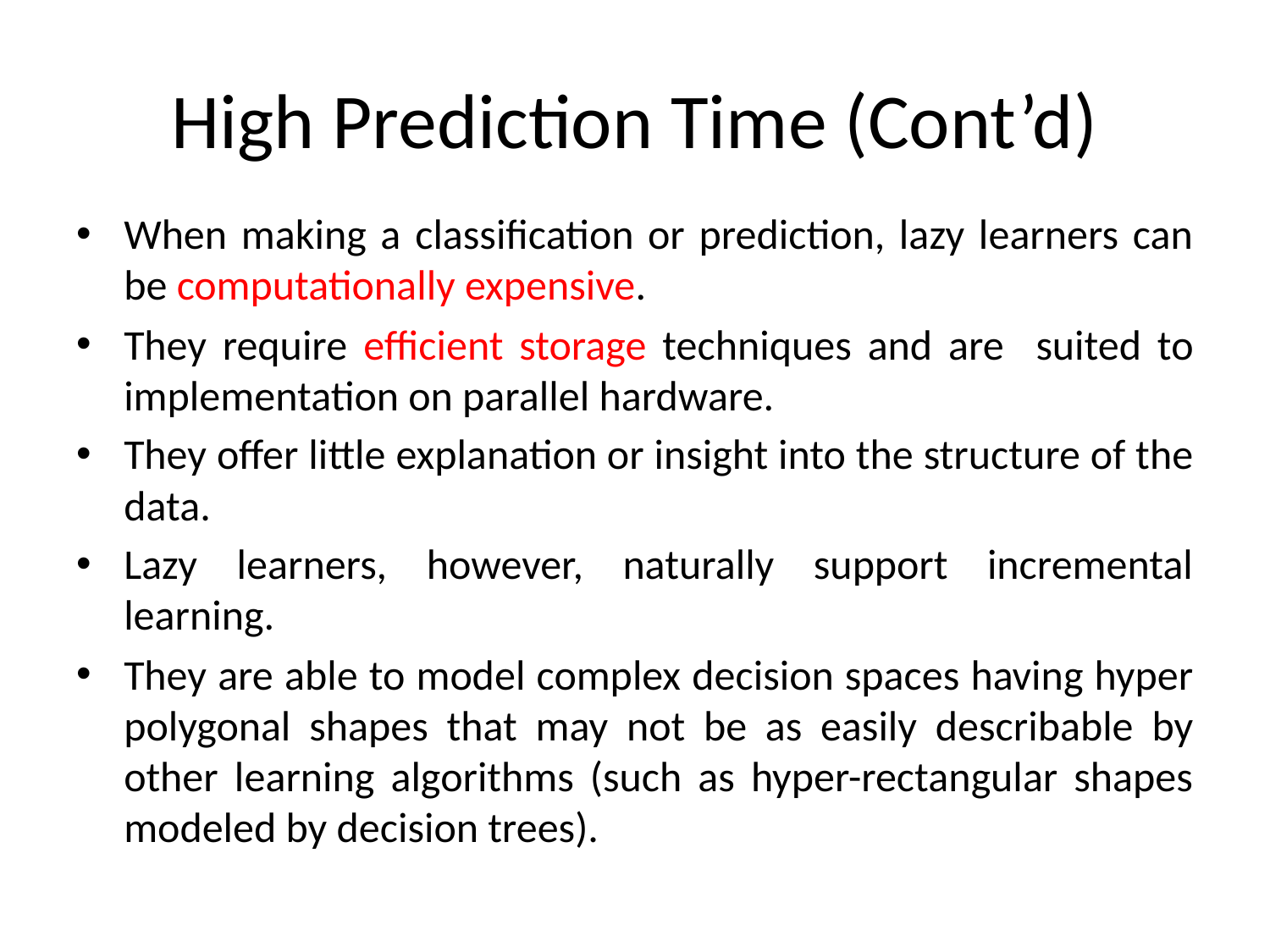

# High Prediction Time (Cont’d)
When making a classification or prediction, lazy learners can be computationally expensive.
They require efficient storage techniques and are  suited to implementation on parallel hardware.
They offer little explanation or insight into the structure of the data.
Lazy learners, however, naturally support incremental learning.
They are able to model complex decision spaces having hyper polygonal shapes that may not be as easily describable by other learning algorithms (such as hyper-rectangular shapes modeled by decision trees).